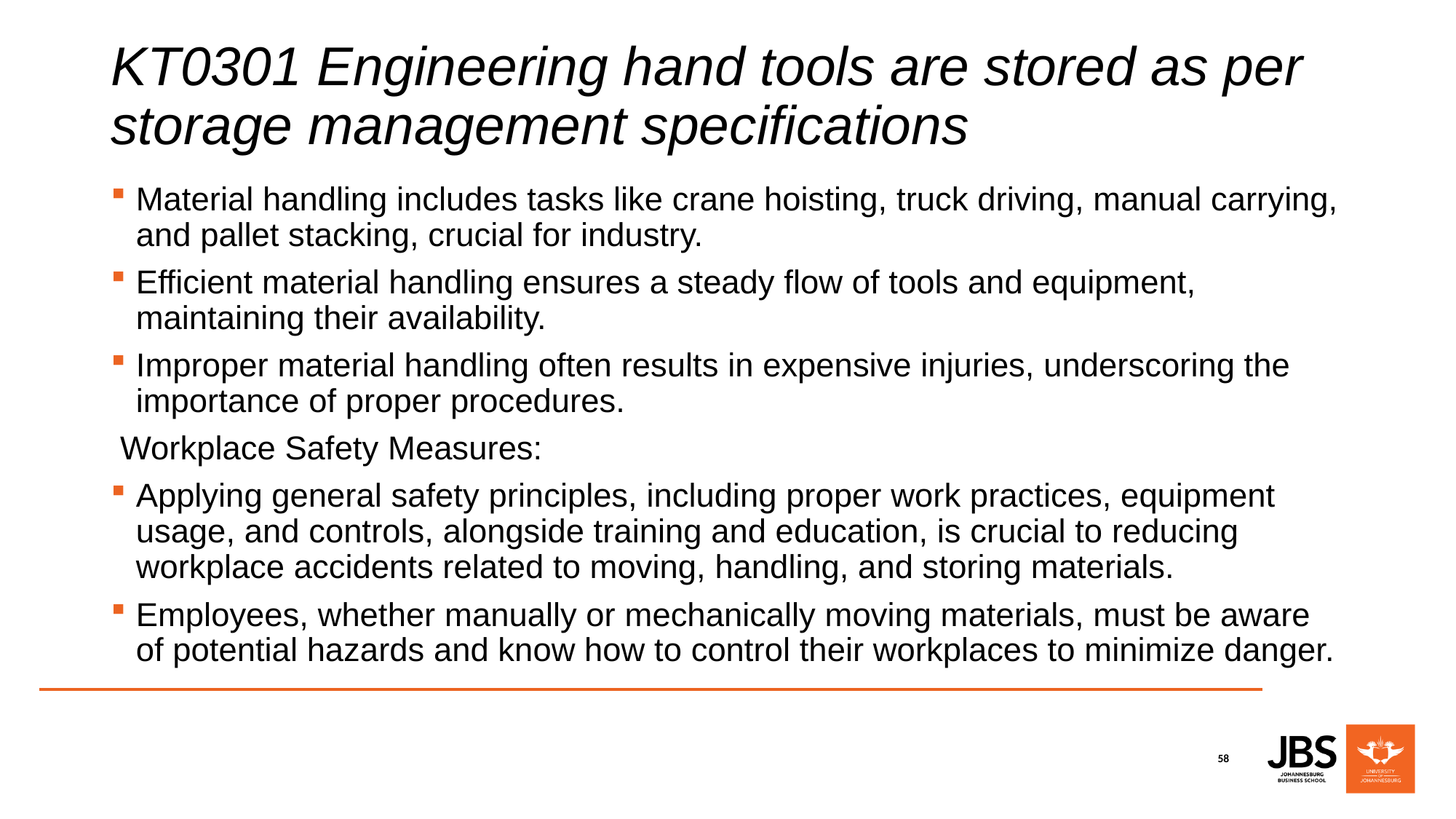

# KT0301 Engineering hand tools are stored as per storage management specifications
Material handling includes tasks like crane hoisting, truck driving, manual carrying, and pallet stacking, crucial for industry.
Efficient material handling ensures a steady flow of tools and equipment, maintaining their availability.
Improper material handling often results in expensive injuries, underscoring the importance of proper procedures.
 Workplace Safety Measures:
Applying general safety principles, including proper work practices, equipment usage, and controls, alongside training and education, is crucial to reducing workplace accidents related to moving, handling, and storing materials.
Employees, whether manually or mechanically moving materials, must be aware of potential hazards and know how to control their workplaces to minimize danger.